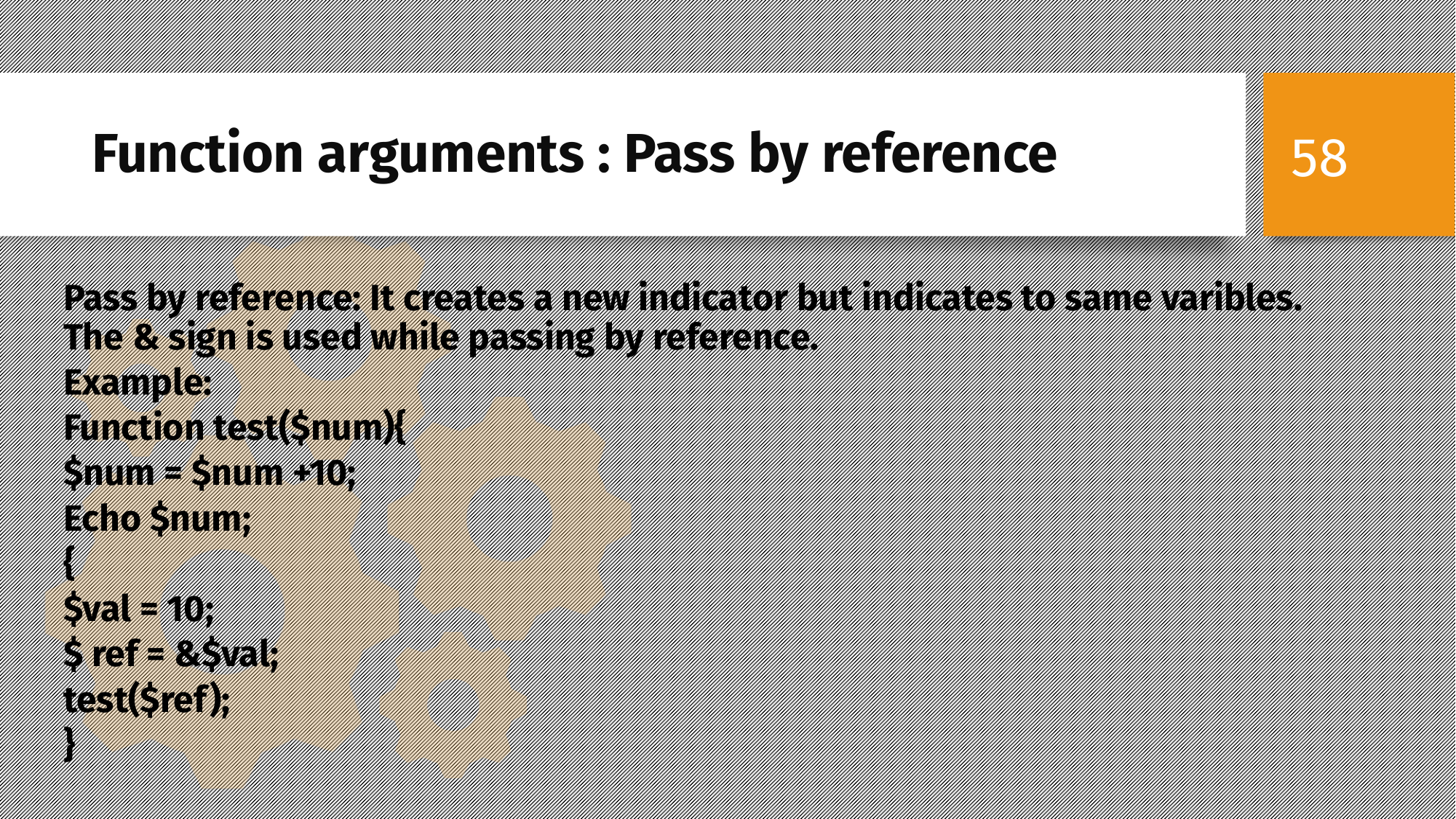

Function arguments : Pass by reference
58
Pass by reference: It creates a new indicator but indicates to same varibles. The & sign is used while passing by reference.
Example:
Function test($num){
$num = $num +10;
Echo $num;
{
$val = 10;
$ ref = &$val;
test($ref);
}